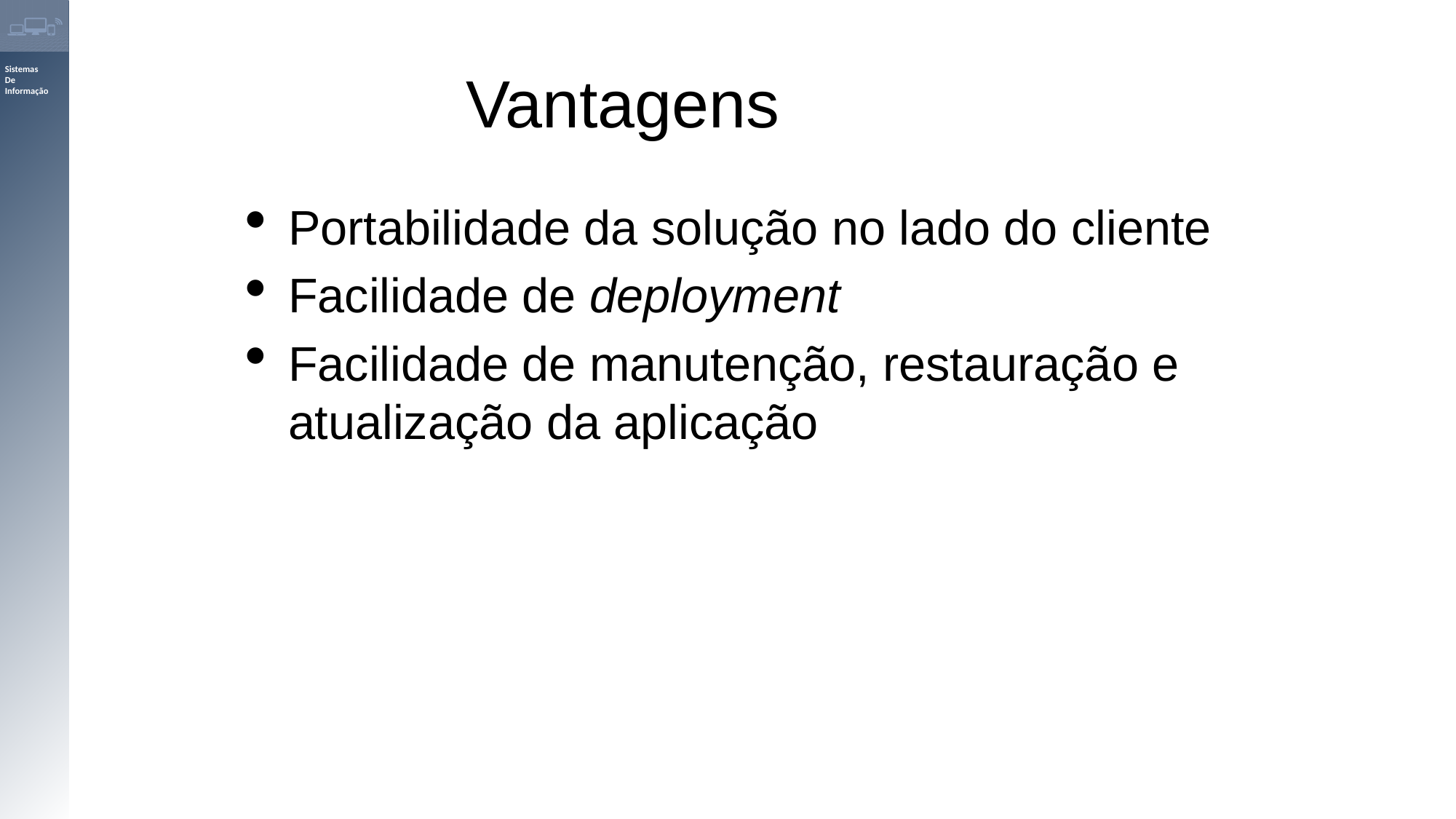

Vantagens
Portabilidade da solução no lado do cliente
Facilidade de deployment
Facilidade de manutenção, restauração e atualização da aplicação